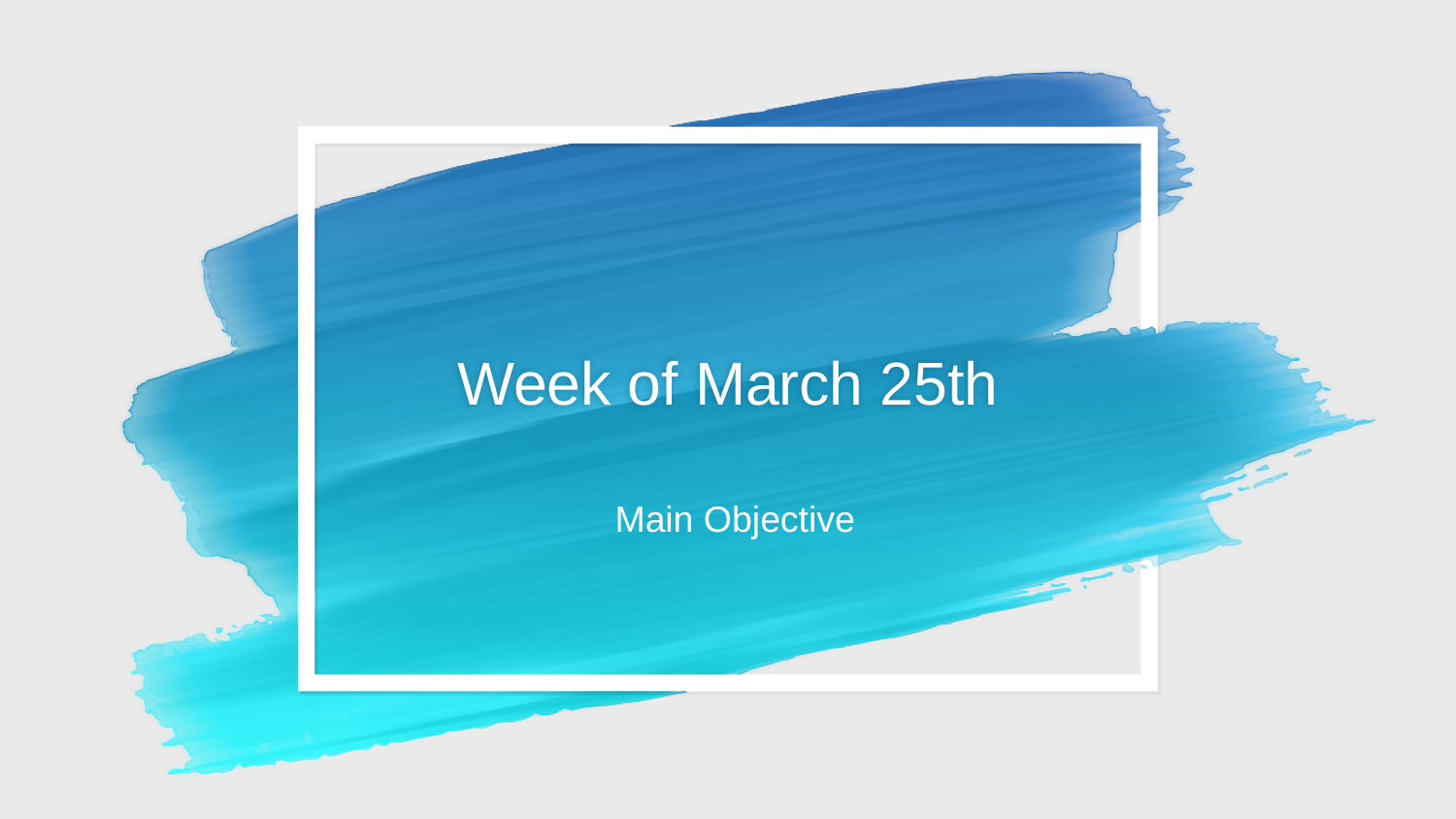

# Week of March 25th
Main Objective